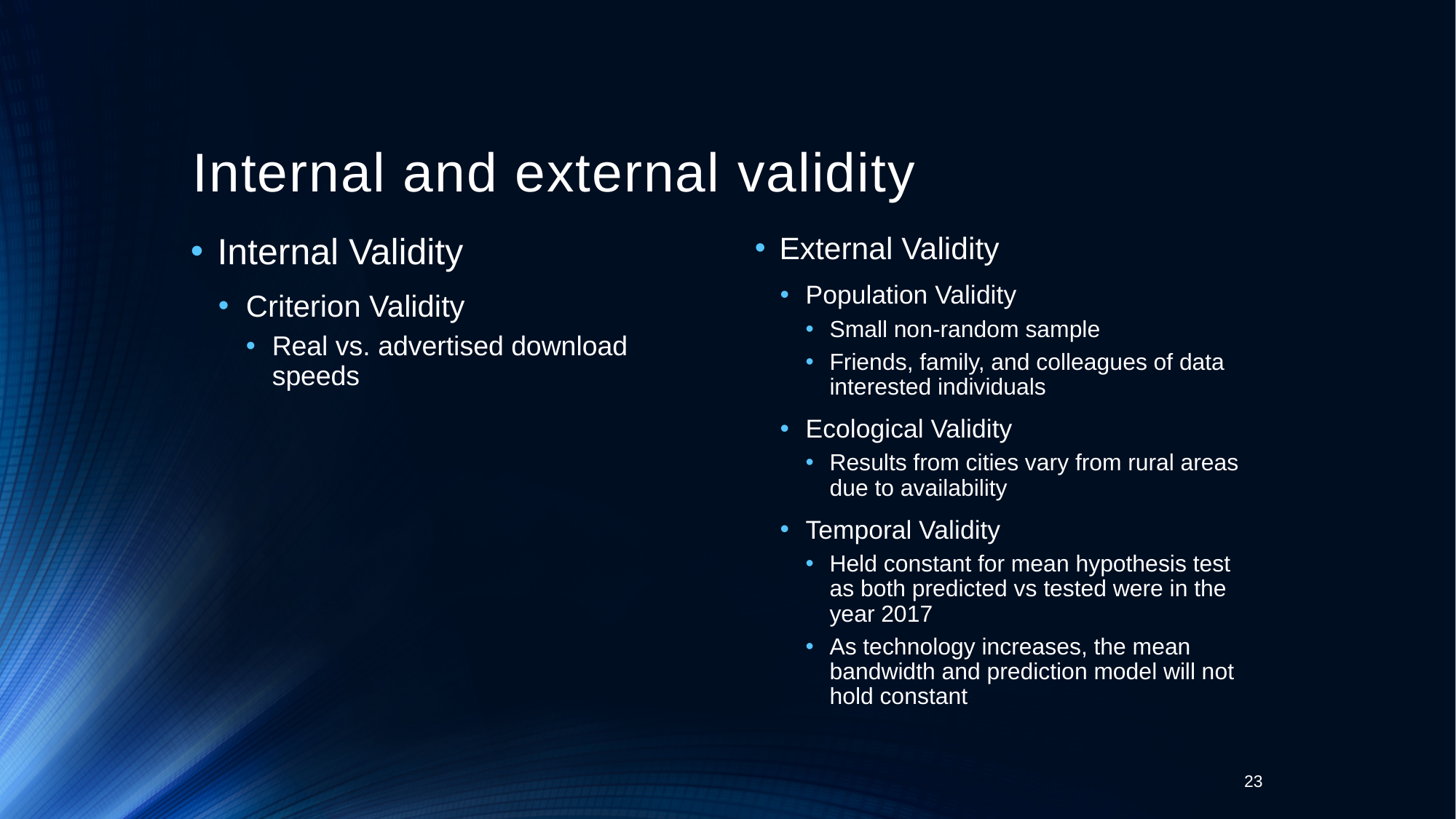

# Internal and external validity
Internal Validity
Criterion Validity
Real vs. advertised download speeds

External Validity
Population Validity
Small non-random sample
Friends, family, and colleagues of data interested individuals
Ecological Validity
Results from cities vary from rural areas due to availability
Temporal Validity
Held constant for mean hypothesis test as both predicted vs tested were in the year 2017
As technology increases, the mean bandwidth and prediction model will not hold constant

23